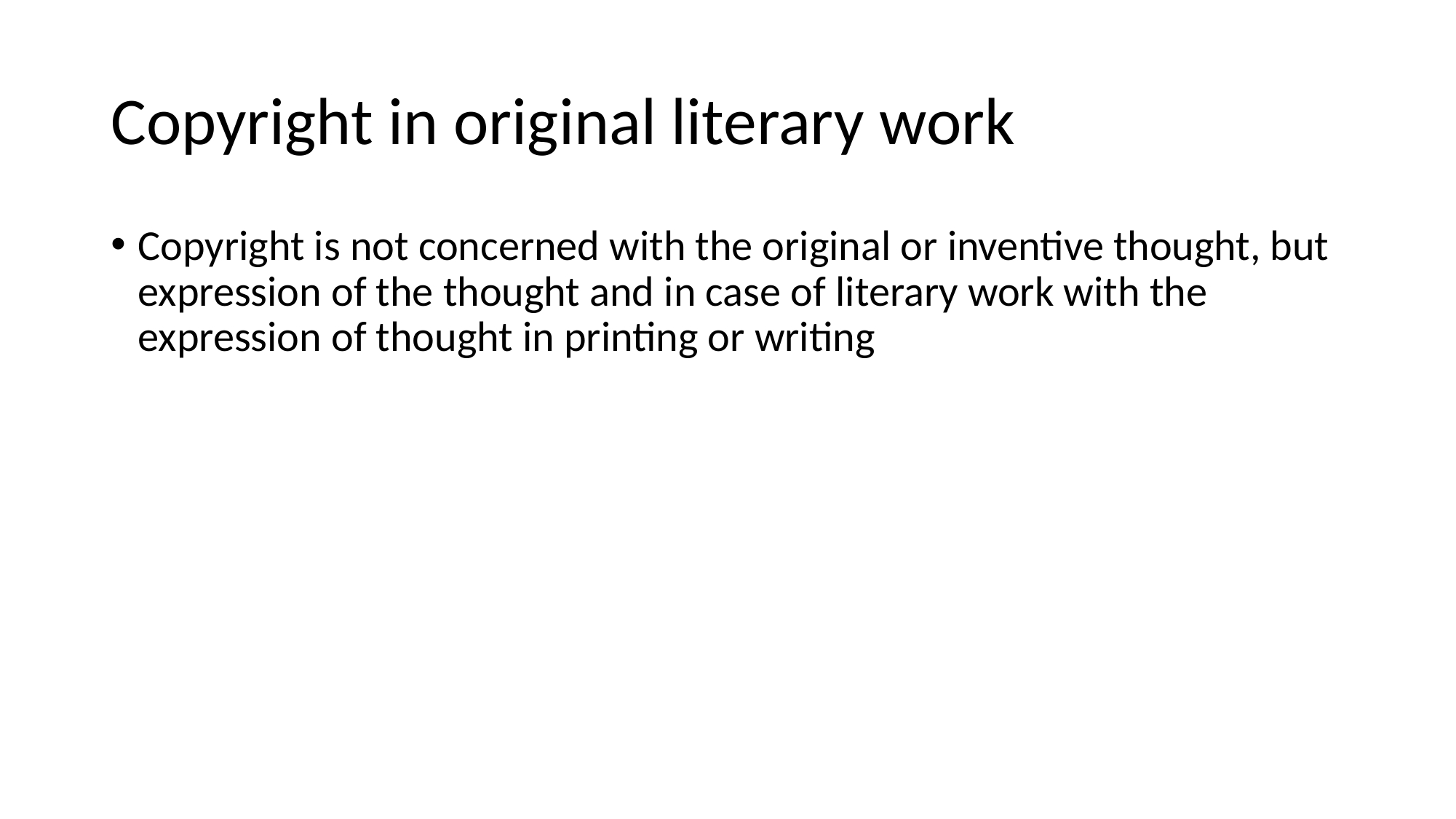

# Copyright in original literary work
Copyright is not concerned with the original or inventive thought, but expression of the thought and in case of literary work with the expression of thought in printing or writing